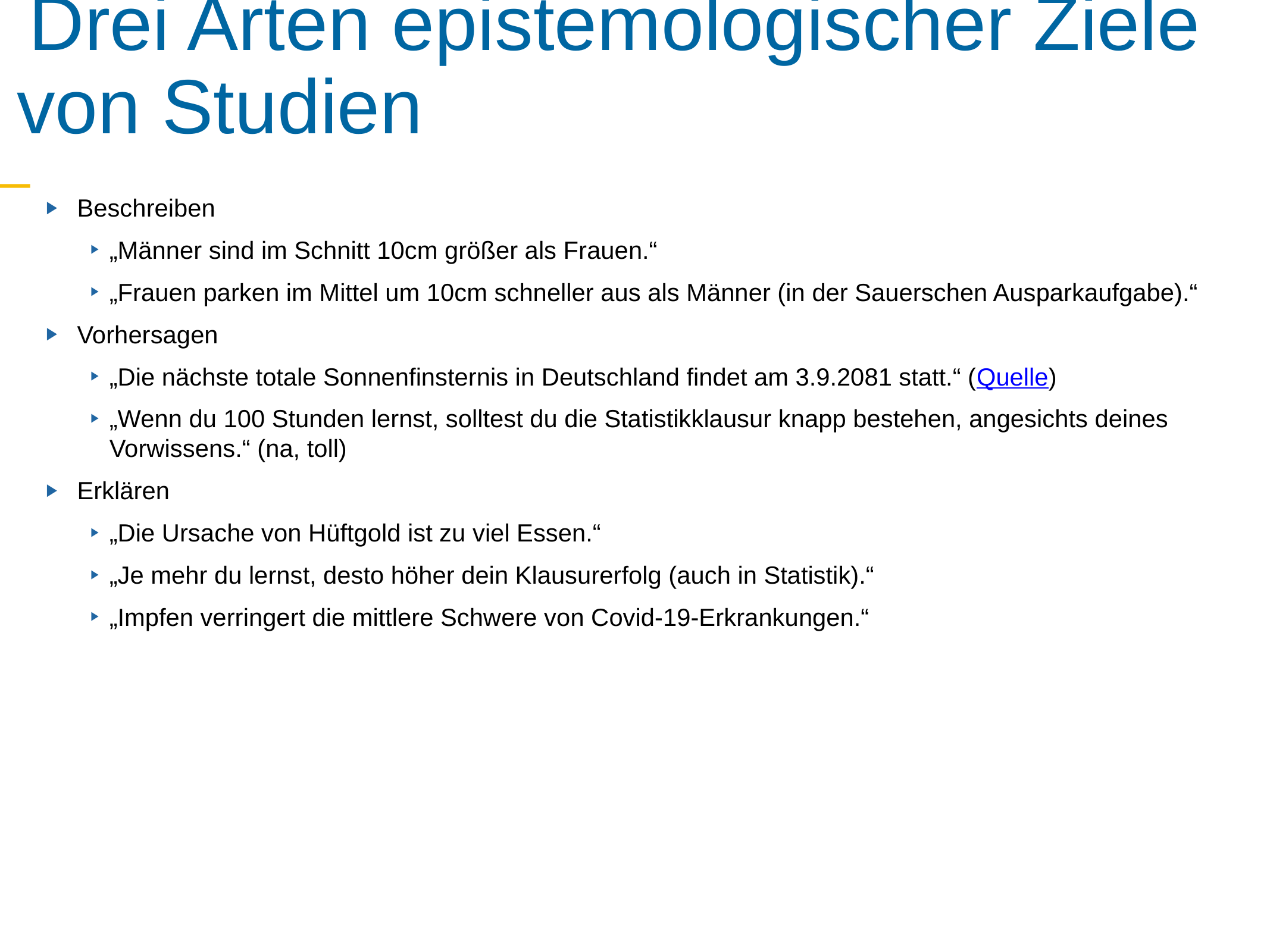

Drei Arten epistemologischer Ziele von Studien
Beschreiben
„Männer sind im Schnitt 10cm größer als Frauen.“
„Frauen parken im Mittel um 10cm schneller aus als Männer (in der Sauerschen Ausparkaufgabe).“
Vorhersagen
„Die nächste totale Sonnenfinsternis in Deutschland findet am 3.9.2081 statt.“ (Quelle)
„Wenn du 100 Stunden lernst, solltest du die Statistikklausur knapp bestehen, angesichts deines Vorwissens.“ (na, toll)
Erklären
„Die Ursache von Hüftgold ist zu viel Essen.“
„Je mehr du lernst, desto höher dein Klausurerfolg (auch in Statistik).“
„Impfen verringert die mittlere Schwere von Covid-19-Erkrankungen.“
3